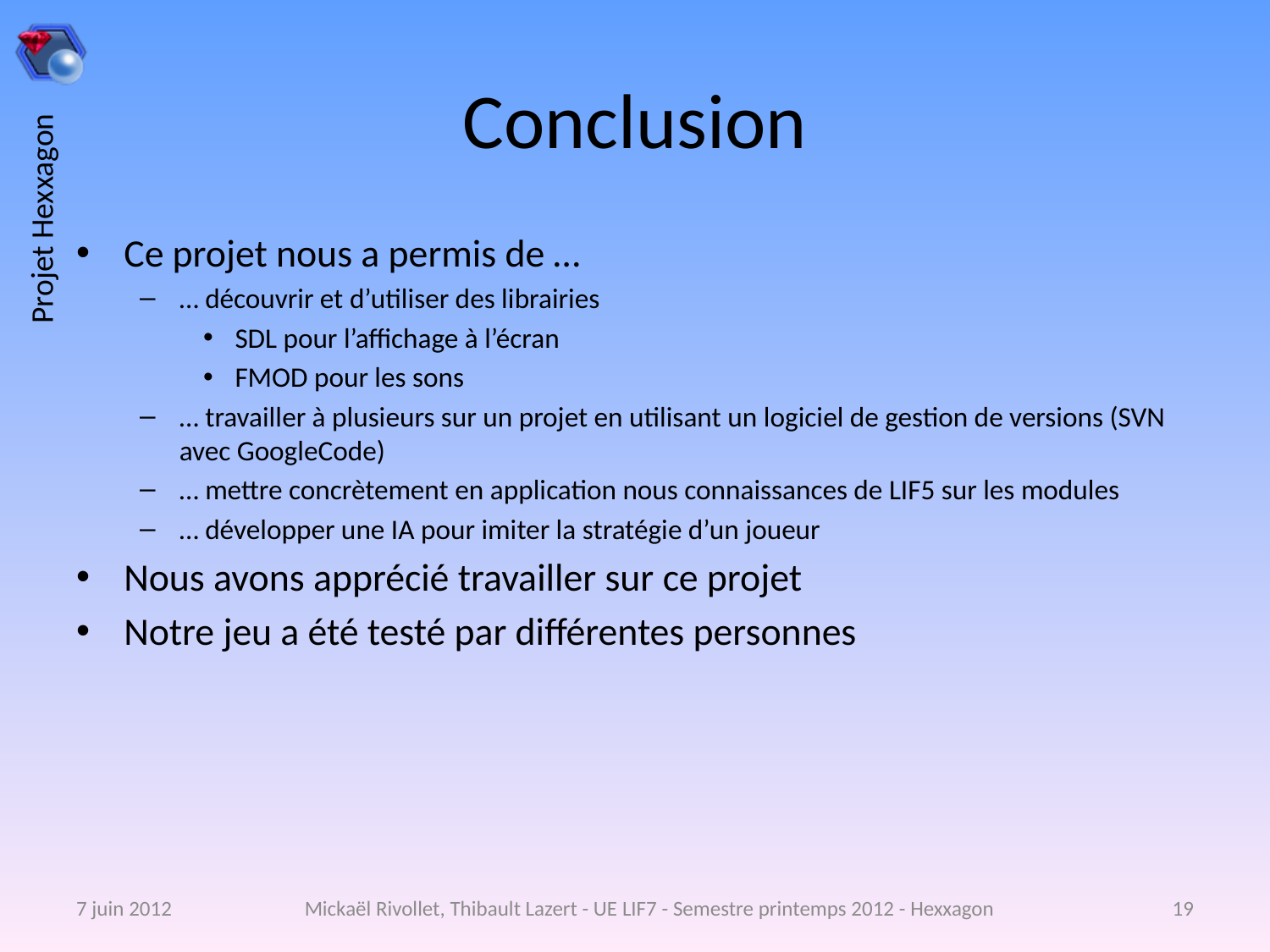

# Conclusion
Ce projet nous a permis de …
… découvrir et d’utiliser des librairies
SDL pour l’affichage à l’écran
FMOD pour les sons
… travailler à plusieurs sur un projet en utilisant un logiciel de gestion de versions (SVN avec GoogleCode)
… mettre concrètement en application nous connaissances de LIF5 sur les modules
… développer une IA pour imiter la stratégie d’un joueur
Nous avons apprécié travailler sur ce projet
Notre jeu a été testé par différentes personnes

7 juin 2012
Mickaël Rivollet, Thibault Lazert - UE LIF7 - Semestre printemps 2012 - Hexxagon
19